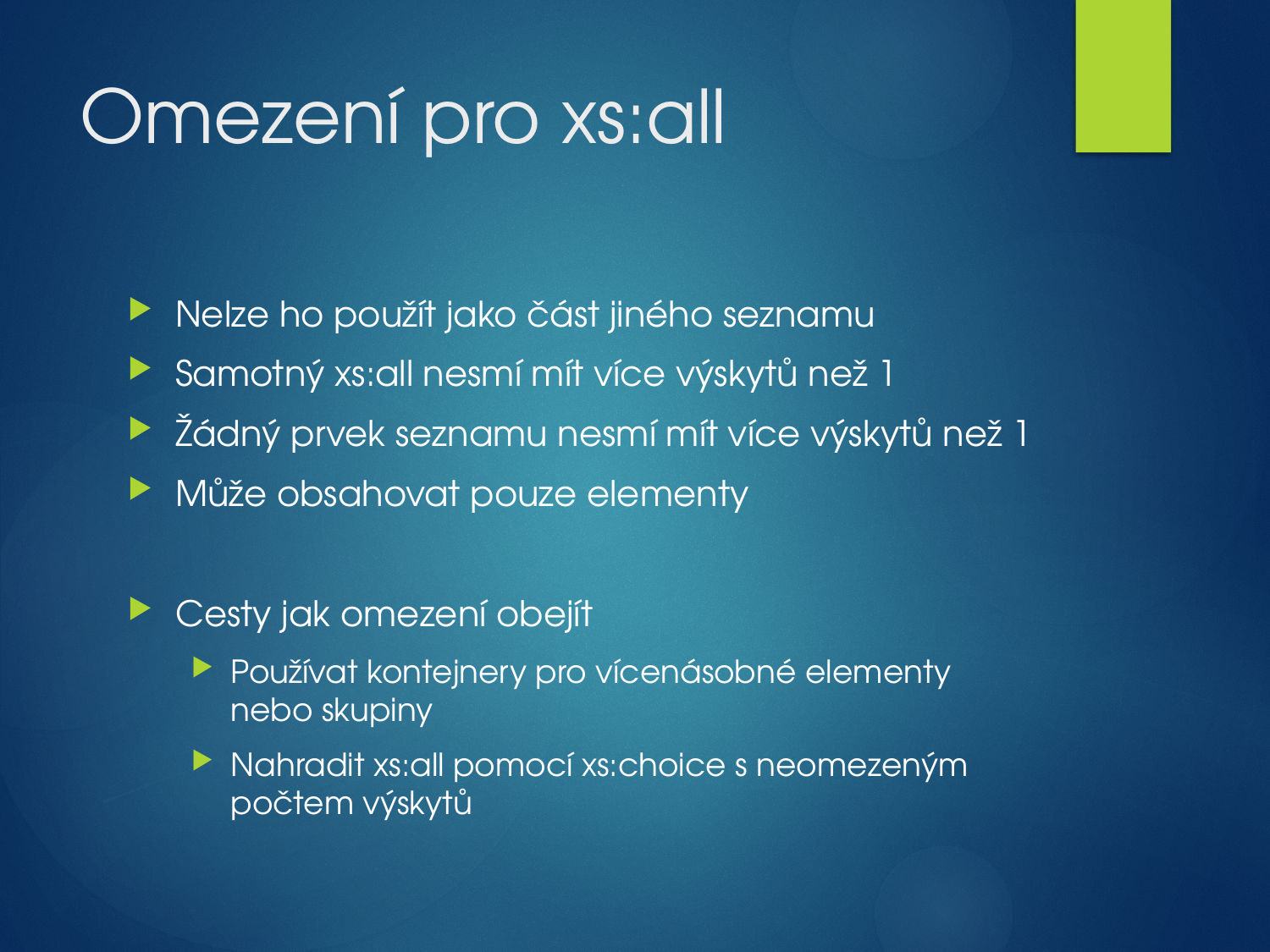

# Omezení pro xs:all
Nelze ho použít jako část jiného seznamu
Samotný xs:all nesmí mít více výskytů než 1
Žádný prvek seznamu nesmí mít více výskytů než 1
Může obsahovat pouze elementy

Cesty jak omezení obejít
Používat kontejnery pro vícenásobné elementy nebo skupiny
Nahradit xs:all pomocí xs:choice s neomezeným počtem výskytů